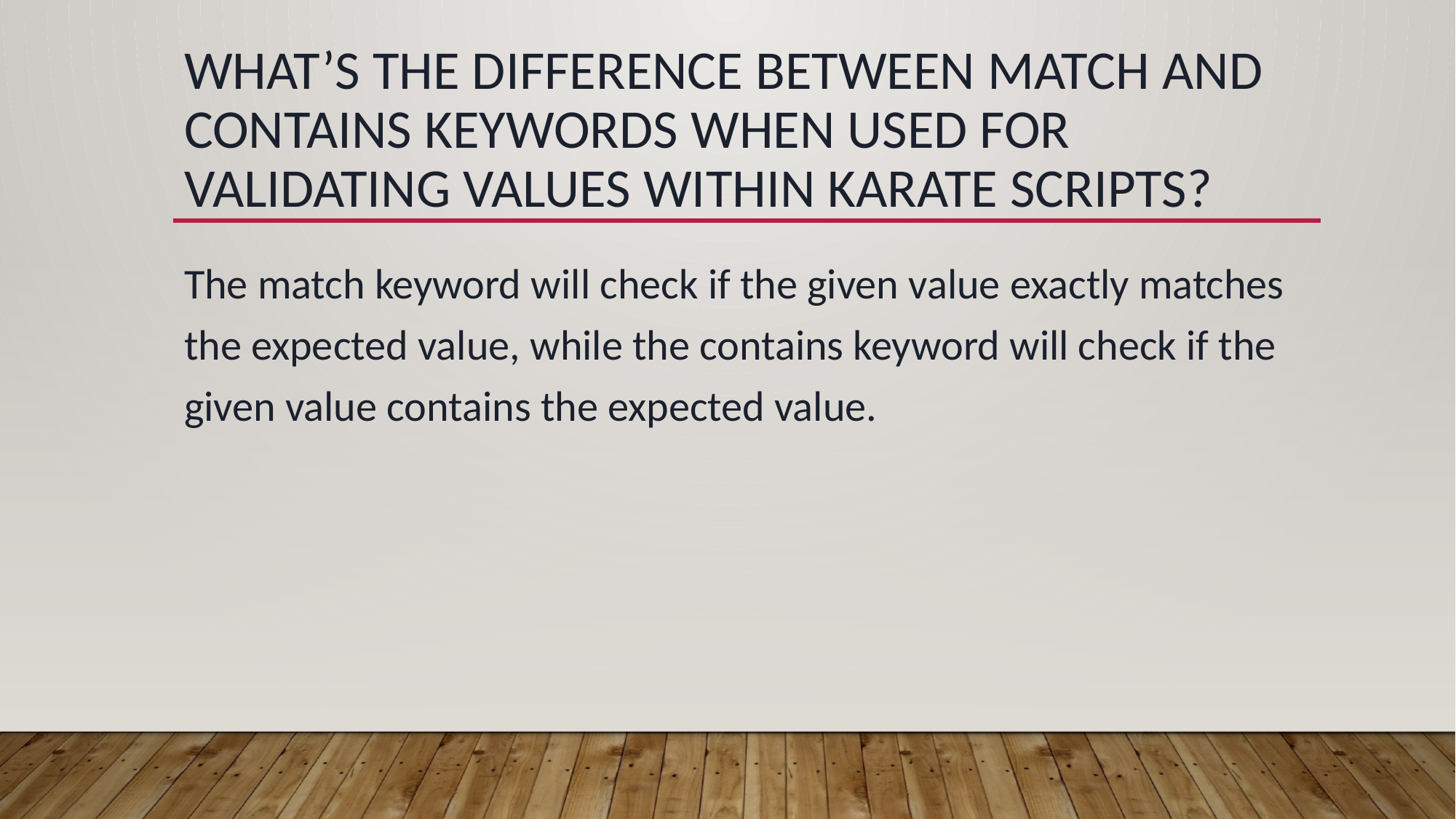

# What’s the difference between match and contains keywords when used for validating values within Karate scripts?
The match keyword will check if the given value exactly matches the expected value, while the contains keyword will check if the given value contains the expected value.